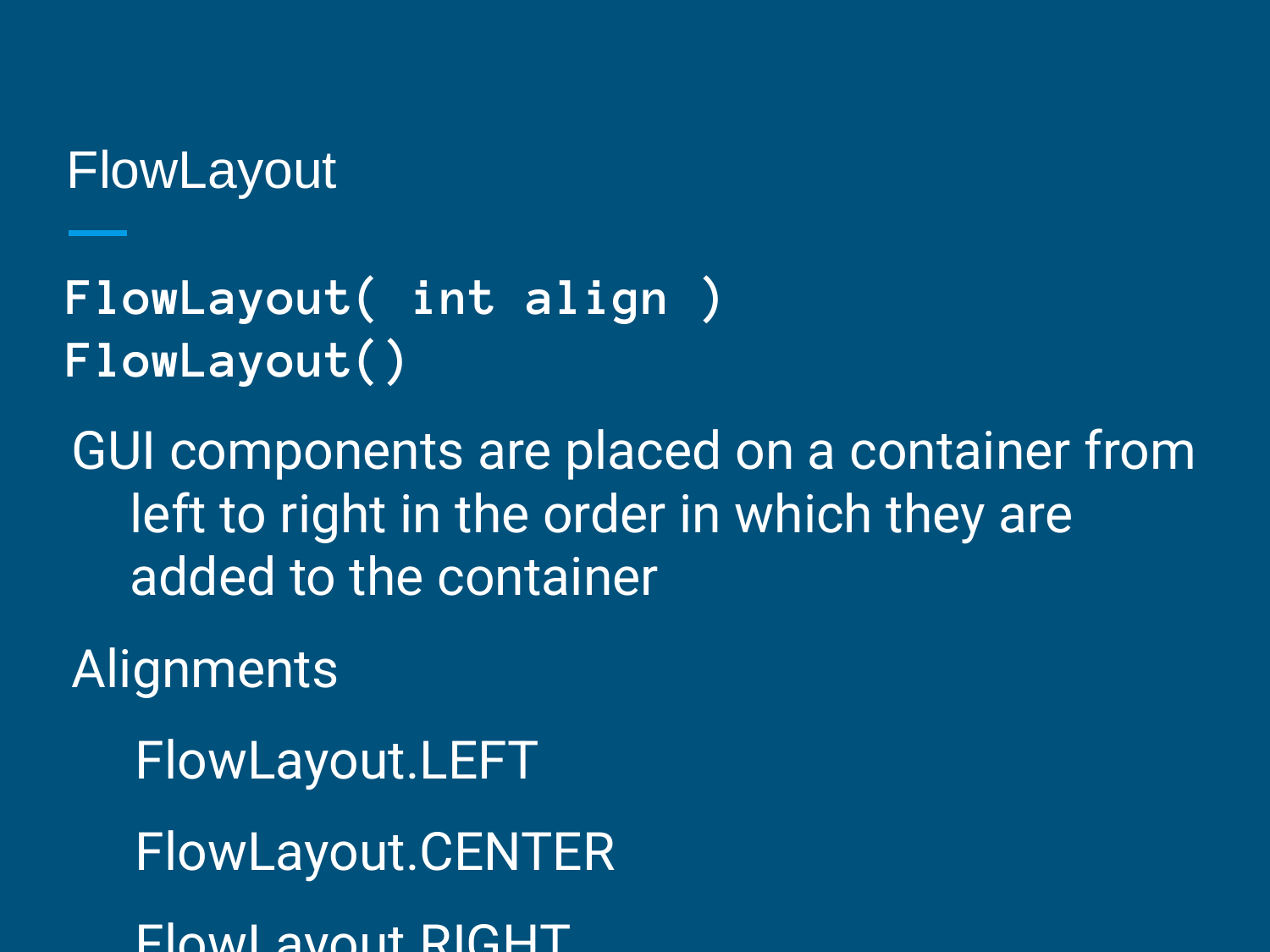

# FlowLayout
FlowLayout( int align )
FlowLayout()
GUI components are placed on a container from left to right in the order in which they are added to the container
Alignments
FlowLayout.LEFT
FlowLayout.CENTER
FlowLayout.RIGHT